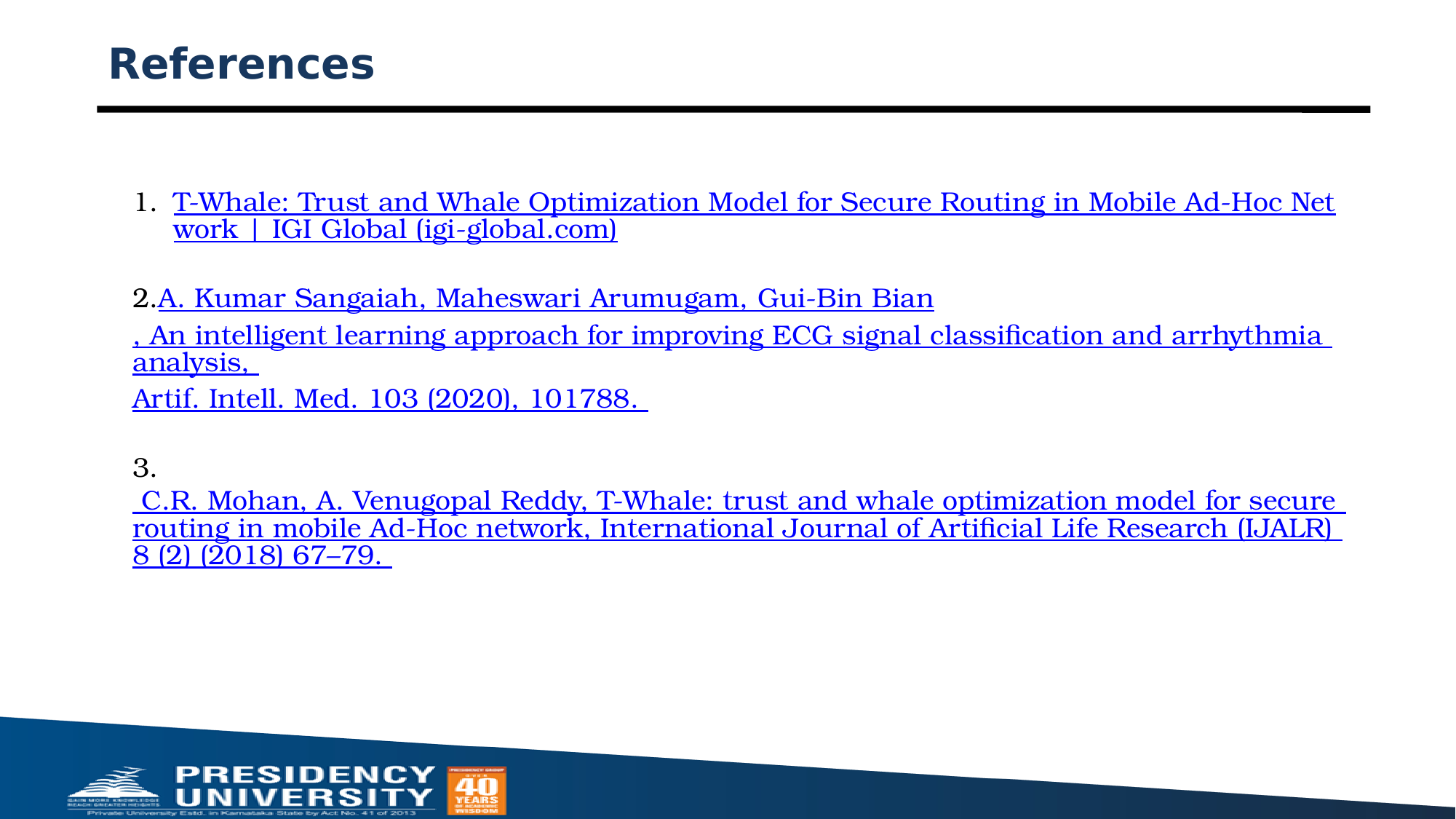

# References
T-Whale: Trust and Whale Optimization Model for Secure Routing in Mobile Ad-Hoc Network | IGI Global (igi-global.com)

2.A. Kumar Sangaiah, Maheswari Arumugam, Gui-Bin Bian, An intelligent learning approach for improving ECG signal classification and arrhythmia analysis, Artif. Intell. Med. 103 (2020), 101788.

3. C.R. Mohan, A. Venugopal Reddy, T-Whale: trust and whale optimization model for secure routing in mobile Ad-Hoc network, International Journal of Artificial Life Research (IJALR) 8 (2) (2018) 67–79.